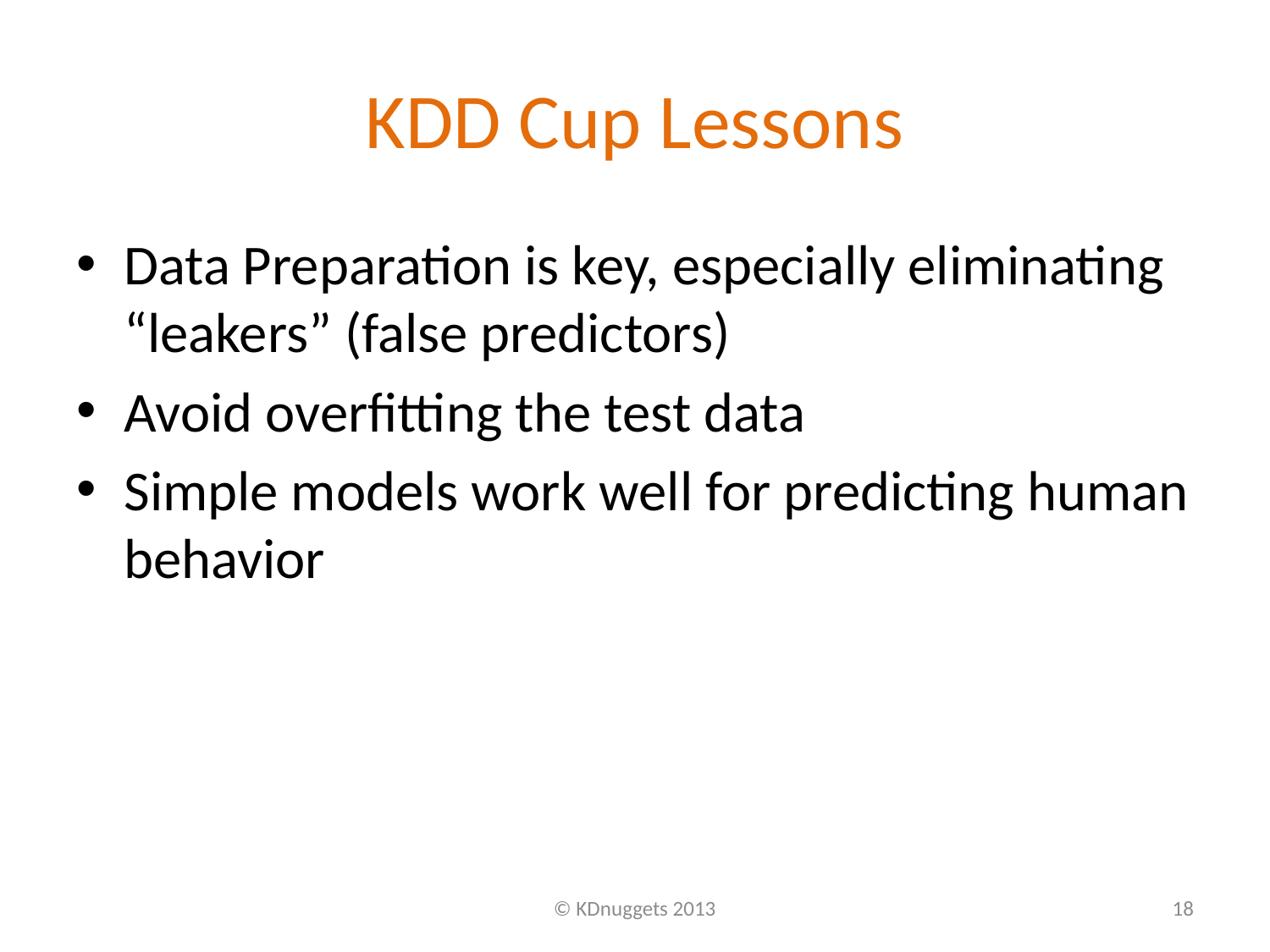

# KDD Cup Lessons
Data Preparation is key, especially eliminating “leakers” (false predictors)
Avoid overfitting the test data
Simple models work well for predicting human behavior

© KDnuggets 2013
18